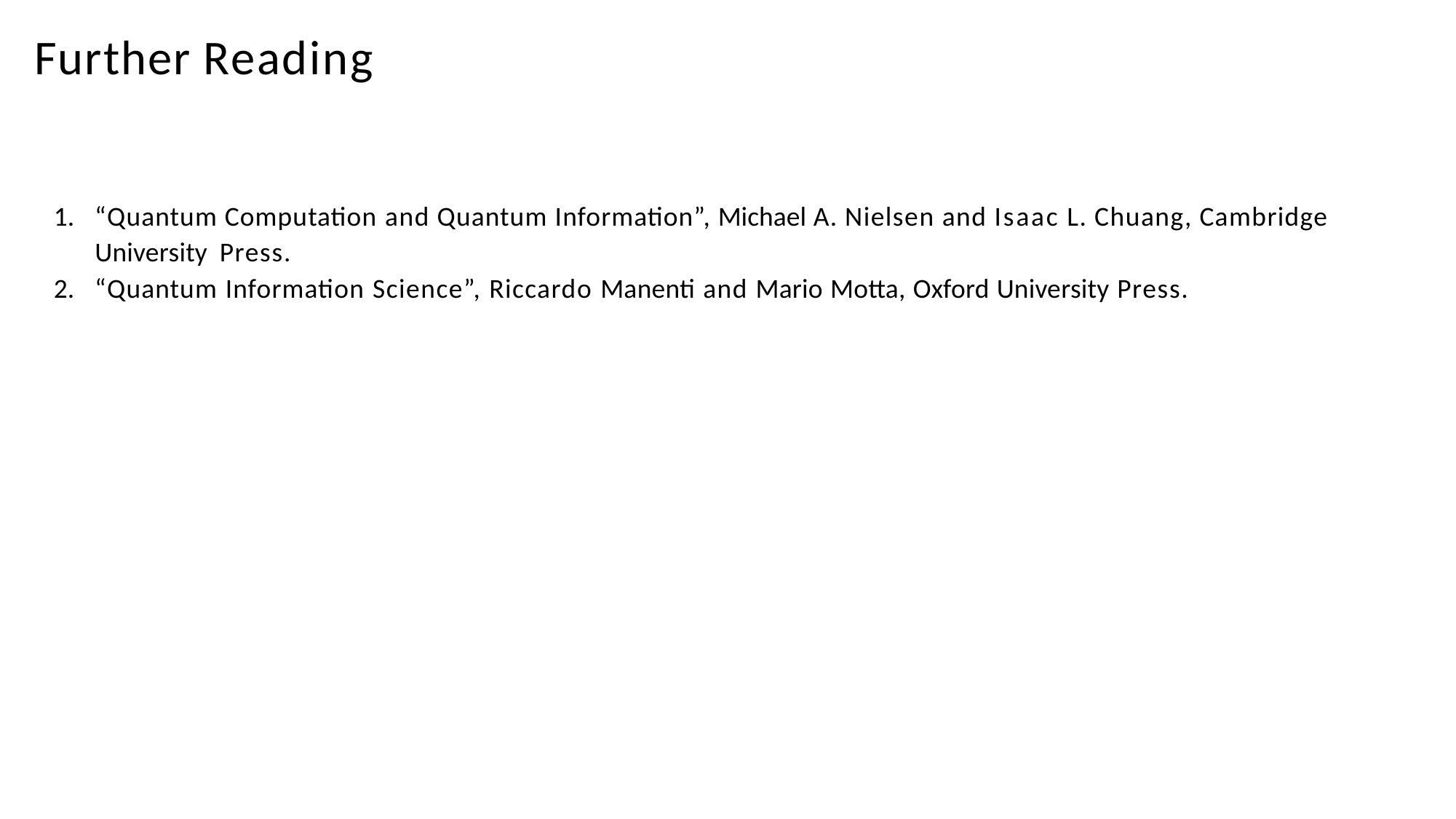

# Further Reading
“Quantum Computation and Quantum Information”, Michael A. Nielsen and Isaac L. Chuang, Cambridge
University Press.
“Quantum Information Science”, Riccardo Manenti and Mario Motta, Oxford University Press.